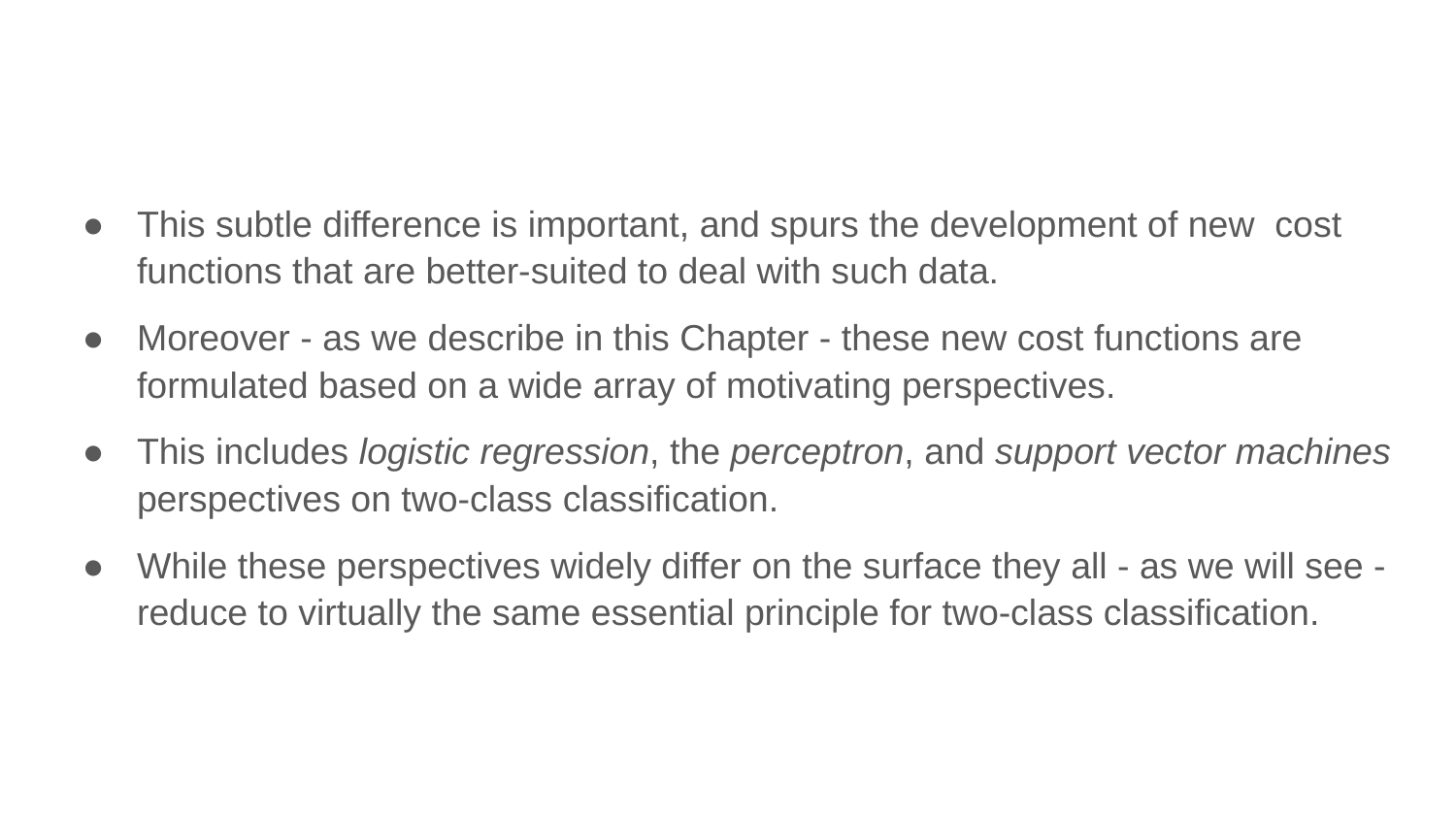

This subtle difference is important, and spurs the development of new  cost functions that are better-suited to deal with such data.
Moreover - as we describe in this Chapter - these new cost functions are formulated based on a wide array of motivating perspectives.
This includes logistic regression, the perceptron, and support vector machines perspectives on two-class classification.
While these perspectives widely differ on the surface they all - as we will see - reduce to virtually the same essential principle for two-class classification.